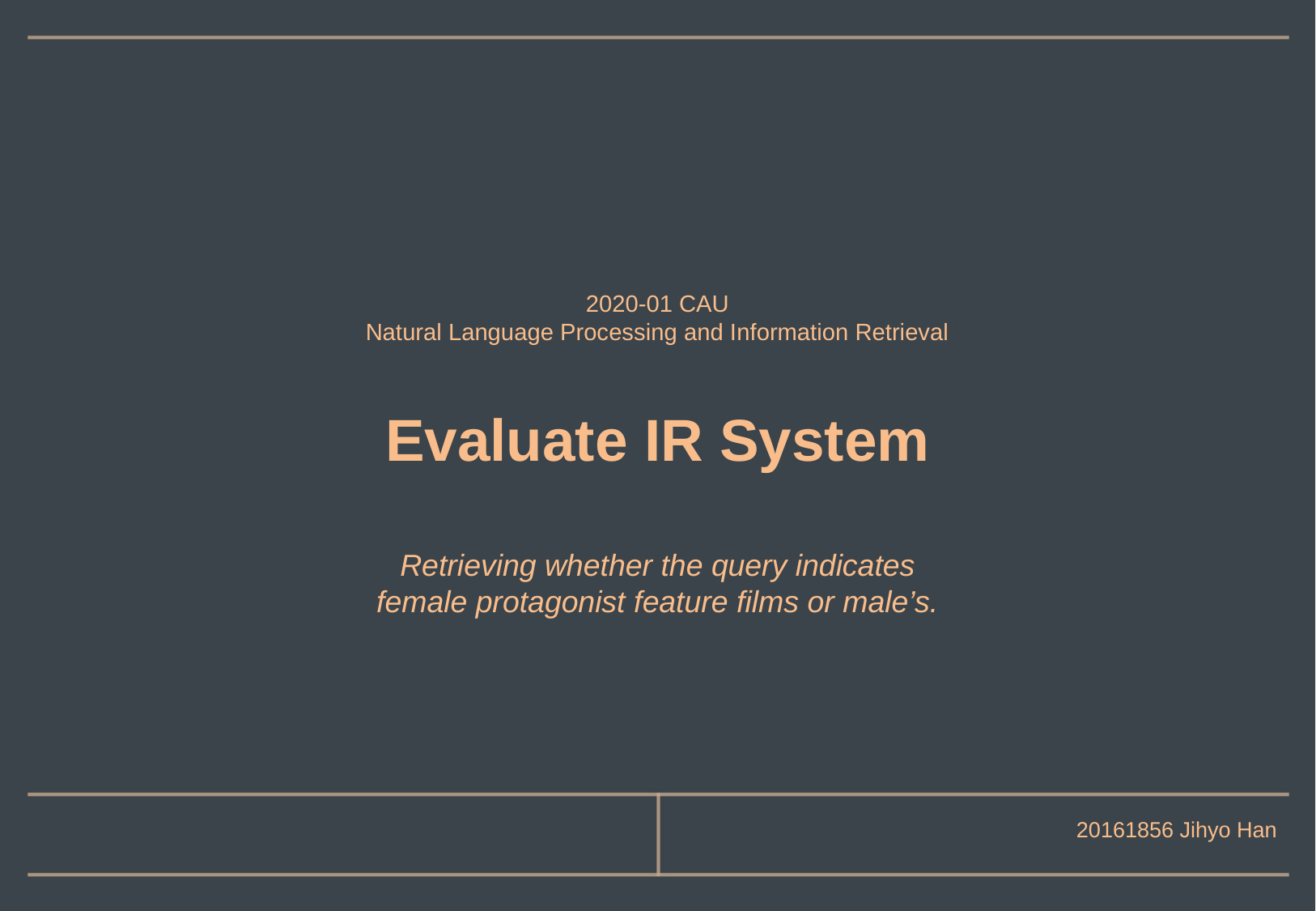

2020-01 CAU
Natural Language Processing and Information Retrieval

Evaluate IR System

Retrieving whether the query indicates
female protagonist feature films or male’s.
20161856 Jihyo Han